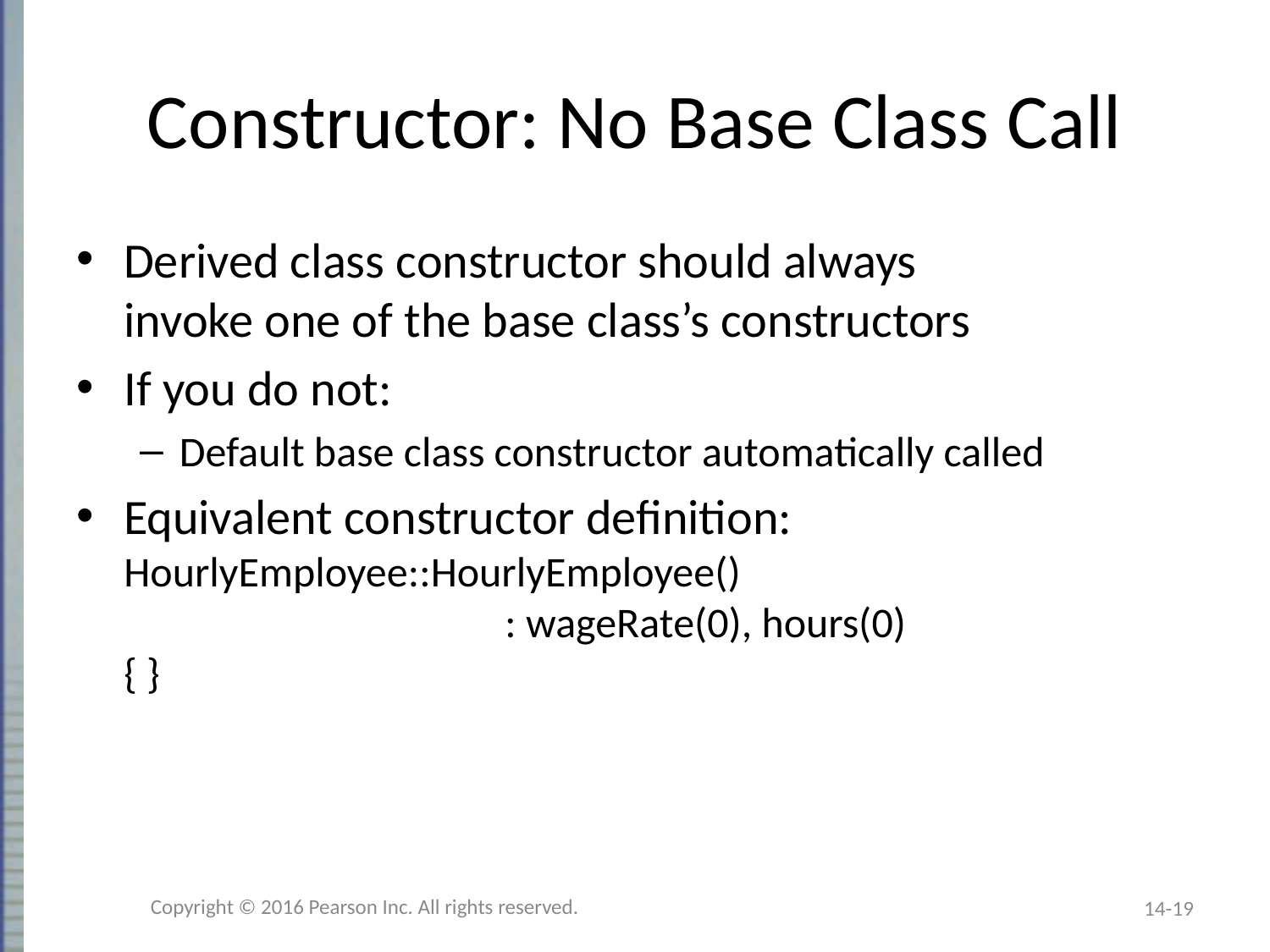

# Constructor: No Base Class Call
Derived class constructor should always
invoke one of the base class’s constructors
If you do not:
Default base class constructor automatically called
Equivalent constructor definition:
HourlyEmployee::HourlyEmployee()
			: wageRate(0), hours(0)
{ }
Copyright © 2016 Pearson Inc. All rights reserved.
14-19